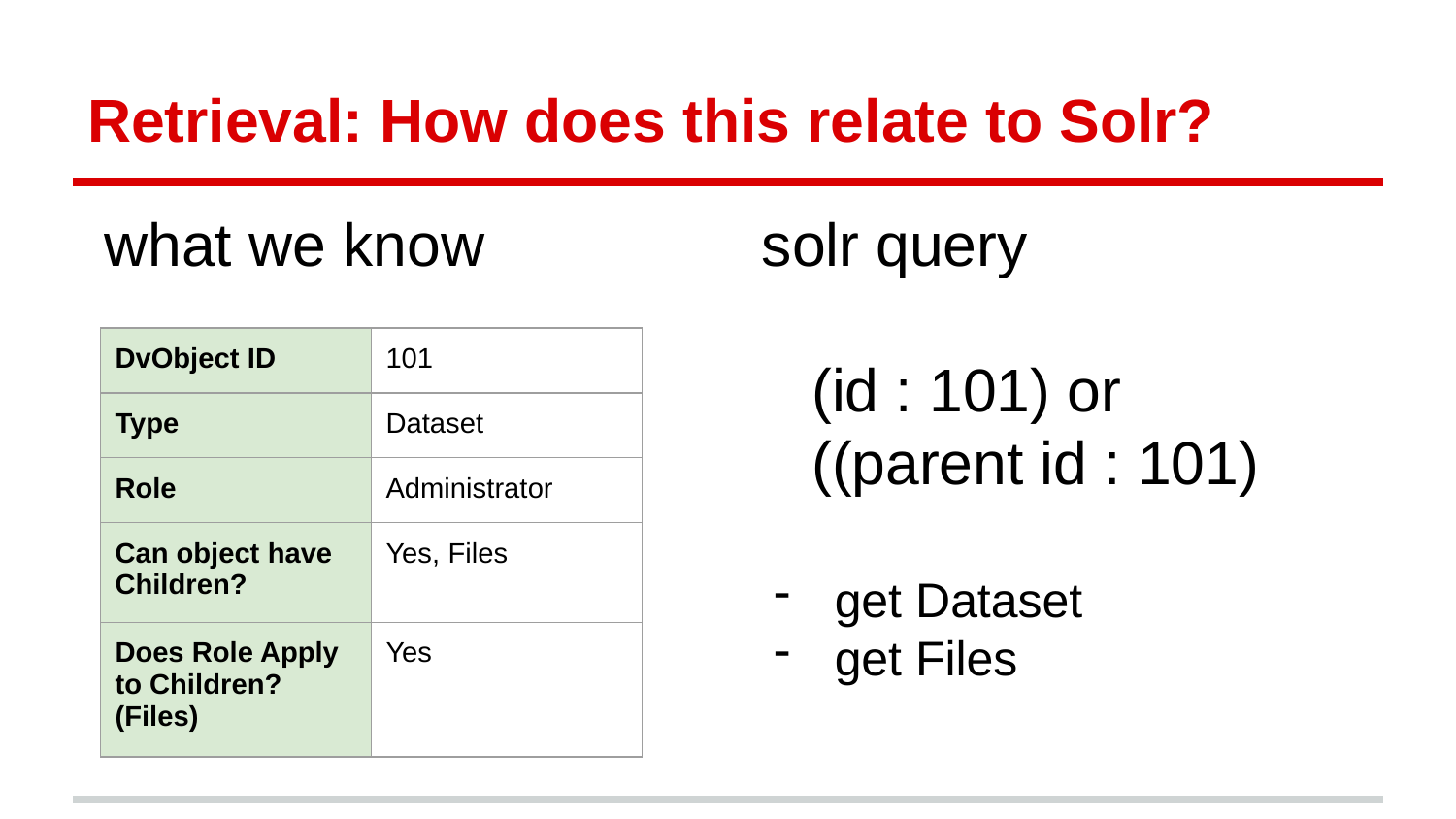

# Retrieval: How does this relate to Solr?
 what we know
solr query

   (id : 101) or
   ((parent id : 101)

get Dataset
get Files
| DvObject ID | 101 |
| --- | --- |
| Type | Dataset |
| Role | Administrator |
| Can object have Children? | Yes, Files |
| Does Role Apply to Children? (Files) | Yes |